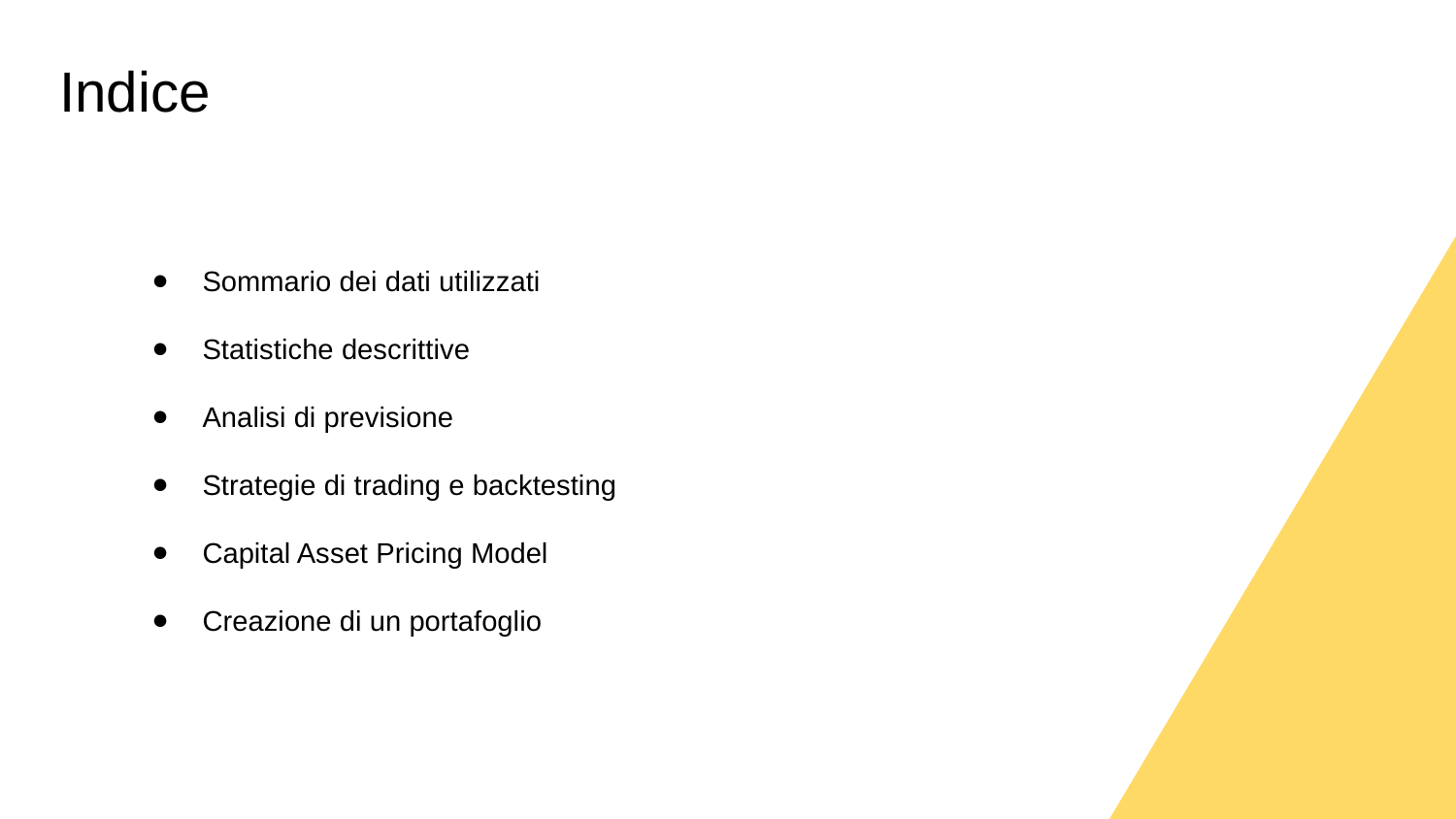

Indice
Sommario dei dati utilizzati
Statistiche descrittive
Analisi di previsione
Strategie di trading e backtesting
Capital Asset Pricing Model
Creazione di un portafoglio